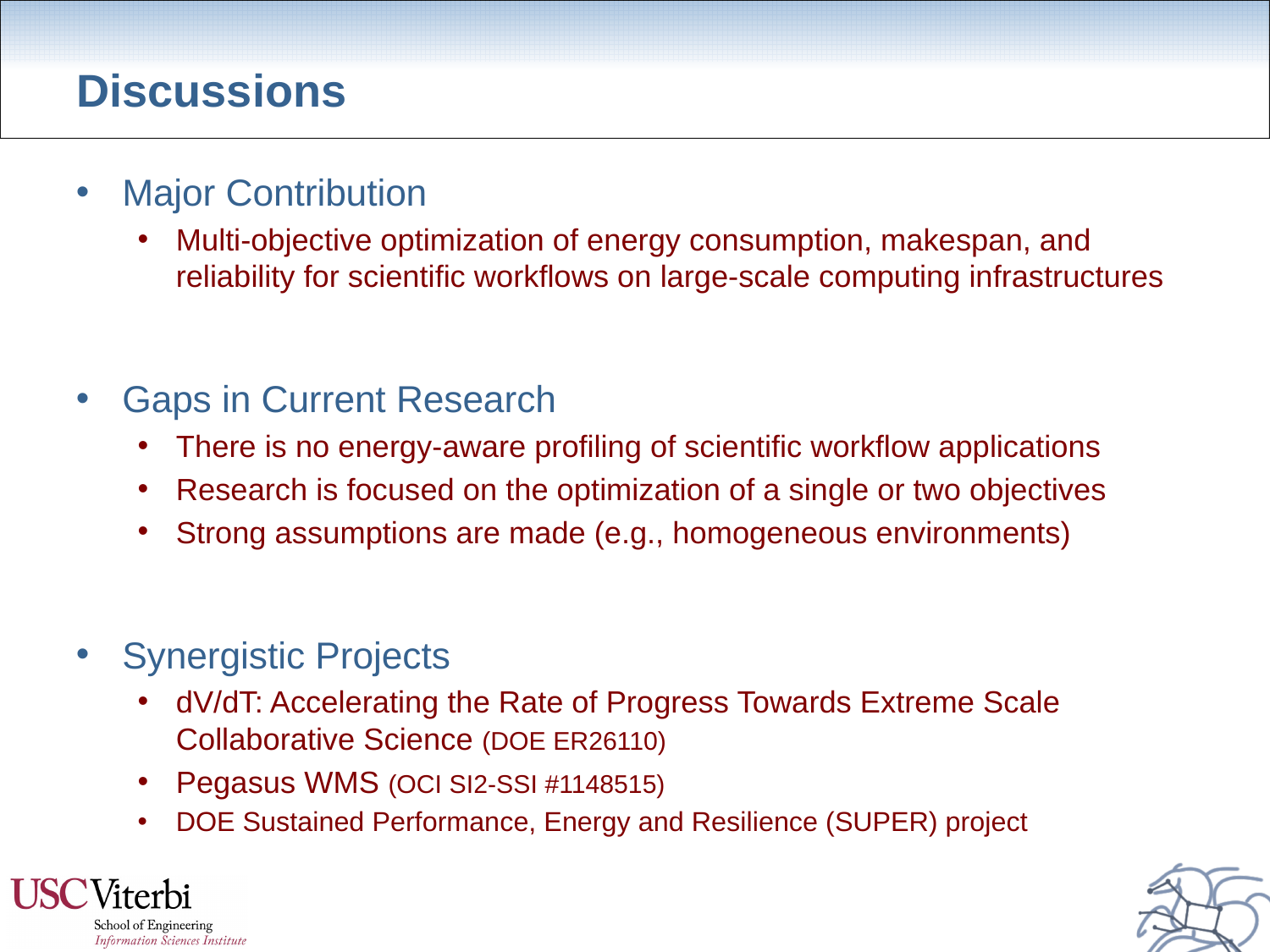

# Discussions
Major Contribution
Multi-objective optimization of energy consumption, makespan, and reliability for scientific workflows on large-scale computing infrastructures

Gaps in Current Research
There is no energy-aware profiling of scientific workflow applications
Research is focused on the optimization of a single or two objectives
Strong assumptions are made (e.g., homogeneous environments)

Synergistic Projects
dV/dT: Accelerating the Rate of Progress Towards Extreme Scale Collaborative Science (DOE ER26110)
Pegasus WMS (OCI SI2-SSI #1148515)
DOE Sustained Performance, Energy and Resilience (SUPER) project